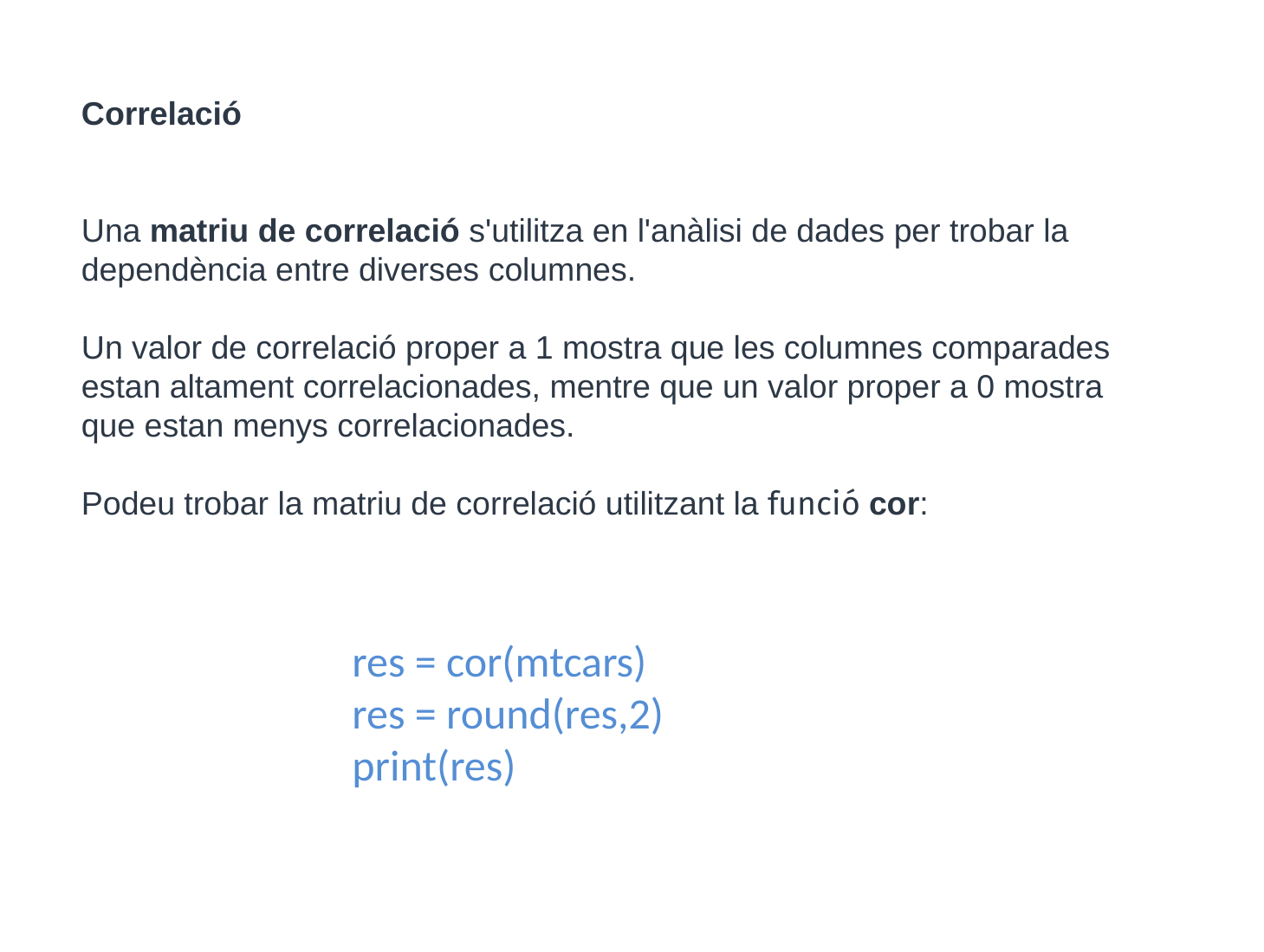

Correlació
Una matriu de correlació s'utilitza en l'anàlisi de dades per trobar la dependència entre diverses columnes.
Un valor de correlació proper a 1 mostra que les columnes comparades estan altament correlacionades, mentre que un valor proper a 0 mostra que estan menys correlacionades.
Podeu trobar la matriu de correlació utilitzant la funció cor:
res = cor(mtcars)
res = round(res,2)
print(res)